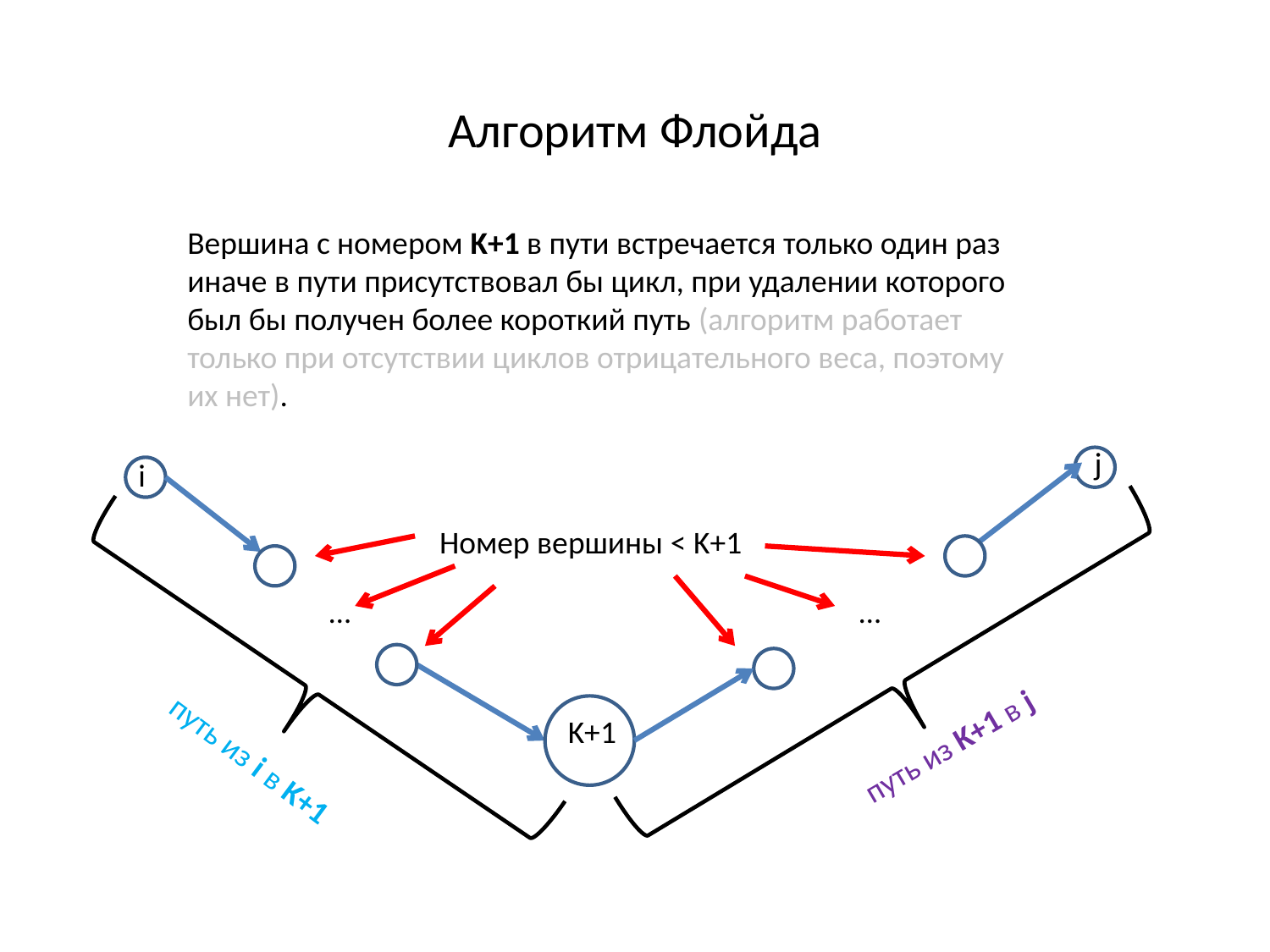

Алгоритм Флойда
Вершина с номером K+1 в пути встречается только один раз иначе в пути присутствовал бы цикл, при удалении которого был бы получен более короткий путь (алгоритм работает только при отсутствии циклов отрицательного веса, поэтому их нет).

j

i

Номер вершины < K+1

…
…

K+1
путь из K+1 в j

путь из i в K+1